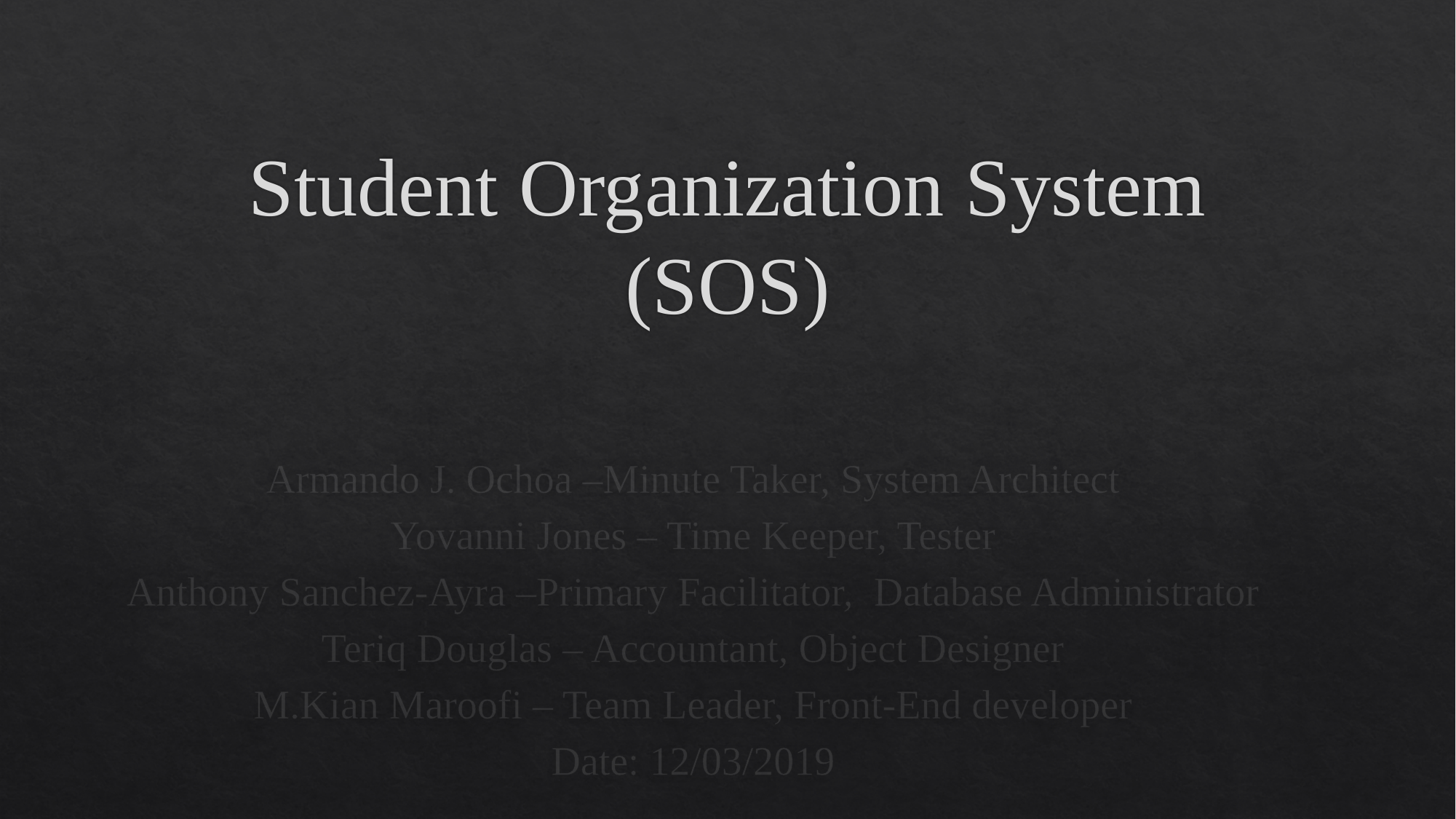

# Student Organization System (SOS)
Armando J. Ochoa –Minute Taker, System Architect
Yovanni Jones – Time Keeper, Tester
Anthony Sanchez-Ayra –Primary Facilitator,  Database Administrator
Teriq Douglas – Accountant, Object Designer
M.Kian Maroofi – Team Leader, Front-End developer
Date: 12/03/2019